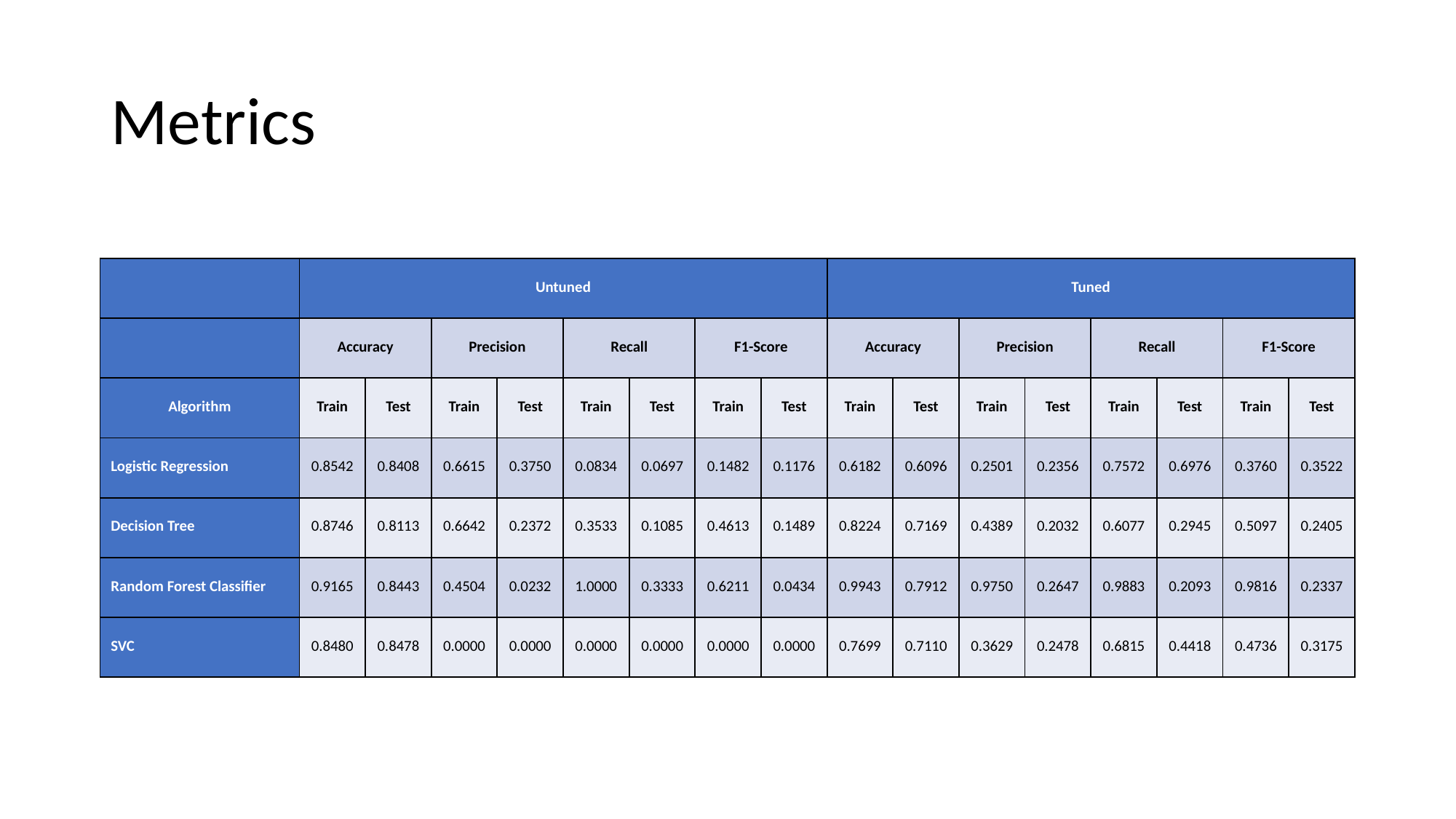

# Metrics
|  | Untuned |  |  |  |  |  |  |  | Tuned |  |  |  |  |  |  |  |
| --- | --- | --- | --- | --- | --- | --- | --- | --- | --- | --- | --- | --- | --- | --- | --- | --- |
|  | Accuracy |  | Precision |  | Recall |  | F1-Score |  | Accuracy |  | Precision |  | Recall |  | F1-Score |  |
| Algorithm | Train | Test | Train | Test | Train | Test | Train | Test | Train | Test | Train | Test | Train | Test | Train | Test |
| Logistic Regression | 0.8542 | 0.8408 | 0.6615 | 0.3750 | 0.0834 | 0.0697 | 0.1482 | 0.1176 | 0.6182 | 0.6096 | 0.2501 | 0.2356 | 0.7572 | 0.6976 | 0.3760 | 0.3522 |
| Decision Tree | 0.8746 | 0.8113 | 0.6642 | 0.2372 | 0.3533 | 0.1085 | 0.4613 | 0.1489 | 0.8224 | 0.7169 | 0.4389 | 0.2032 | 0.6077 | 0.2945 | 0.5097 | 0.2405 |
| Random Forest Classifier | 0.9165 | 0.8443 | 0.4504 | 0.0232 | 1.0000 | 0.3333 | 0.6211 | 0.0434 | 0.9943 | 0.7912 | 0.9750 | 0.2647 | 0.9883 | 0.2093 | 0.9816 | 0.2337 |
| SVC | 0.8480 | 0.8478 | 0.0000 | 0.0000 | 0.0000 | 0.0000 | 0.0000 | 0.0000 | 0.7699 | 0.7110 | 0.3629 | 0.2478 | 0.6815 | 0.4418 | 0.4736 | 0.3175 |